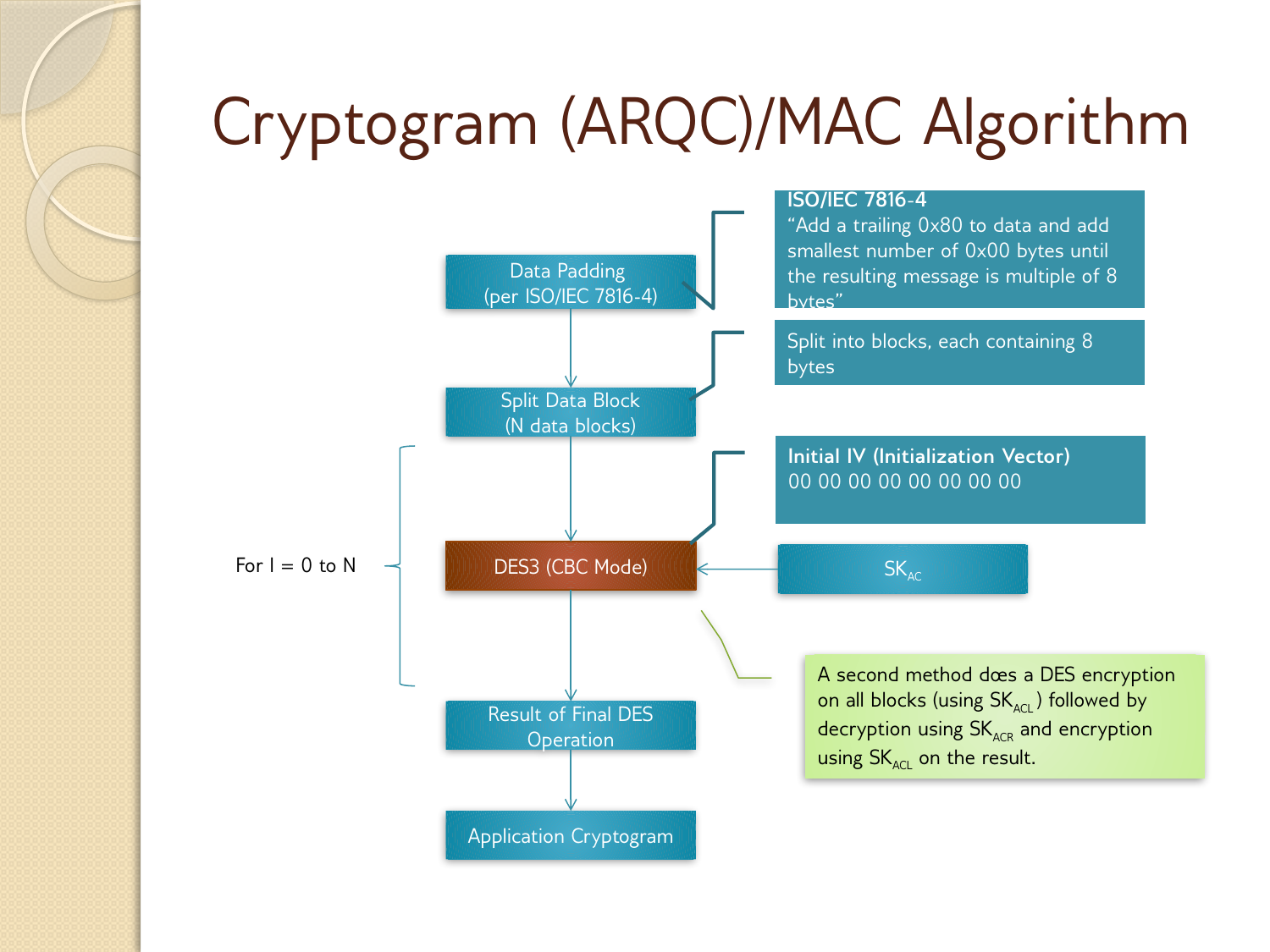

# Cryptogram (ARQC)/MAC Algorithm
ISO/IEC 7816-4
“Add a trailing 0x80 to data and add smallest number of 0x00 bytes until the resulting message is multiple of 8 bytes”
Data Padding
(per ISO/IEC 7816-4)
Split into blocks, each containing 8 bytes
Split Data Block
(N data blocks)
Initial IV (Initialization Vector)
00 00 00 00 00 00 00 00

DES3 (CBC Mode)
For I = 0 to N
SKAC

A second method does a DES encryption on all blocks (using SKACL ) followed by decryption using SKACR and encryption using SKACL on the result.

Result of Final DES Operation
Application Cryptogram